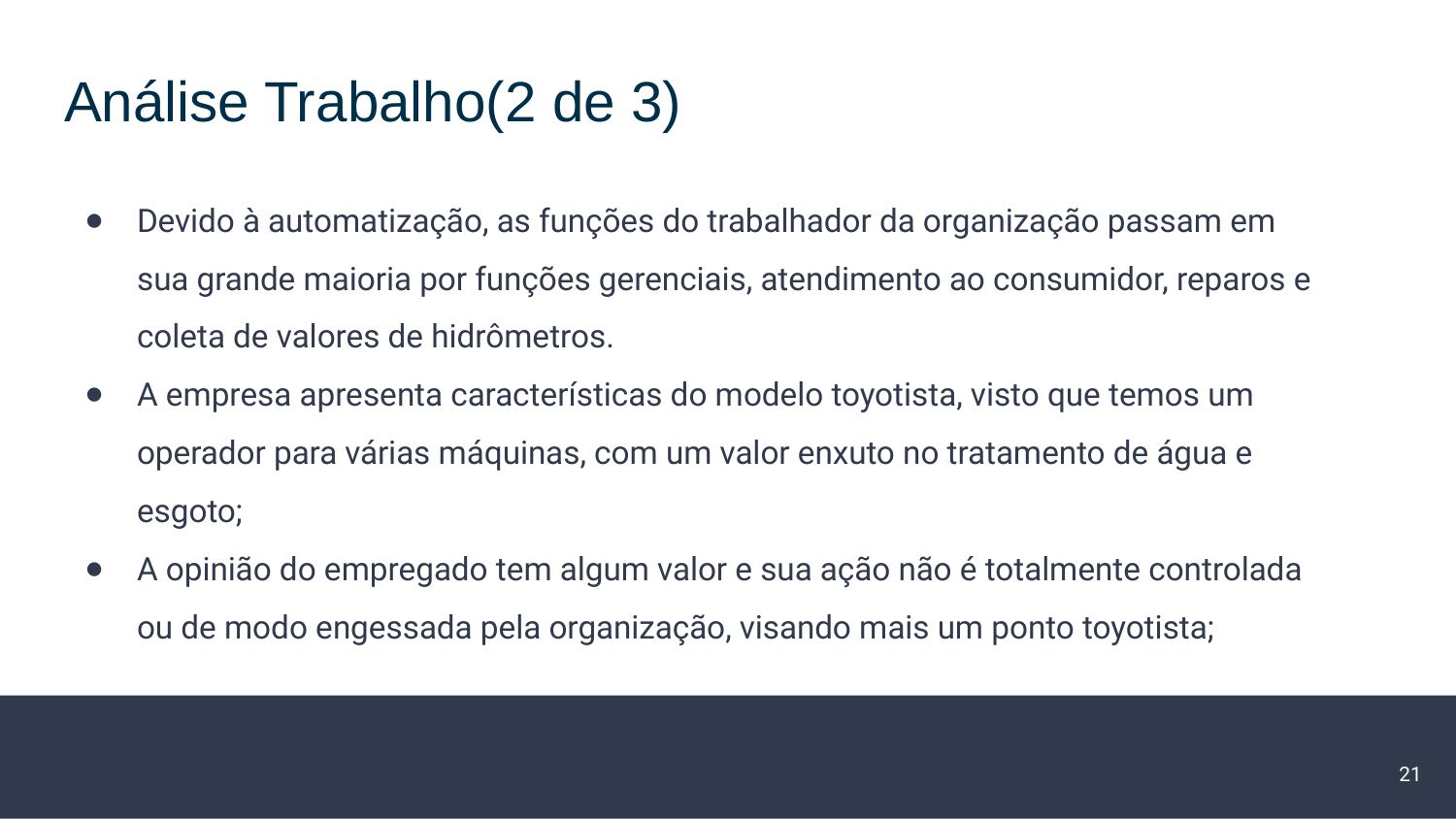

Análise Trabalho(2 de 3)
Devido à automatização, as funções do trabalhador da organização passam em sua grande maioria por funções gerenciais, atendimento ao consumidor, reparos e coleta de valores de hidrômetros.
A empresa apresenta características do modelo toyotista, visto que temos um operador para várias máquinas, com um valor enxuto no tratamento de água e esgoto;
A opinião do empregado tem algum valor e sua ação não é totalmente controlada ou de modo engessada pela organização, visando mais um ponto toyotista;
21